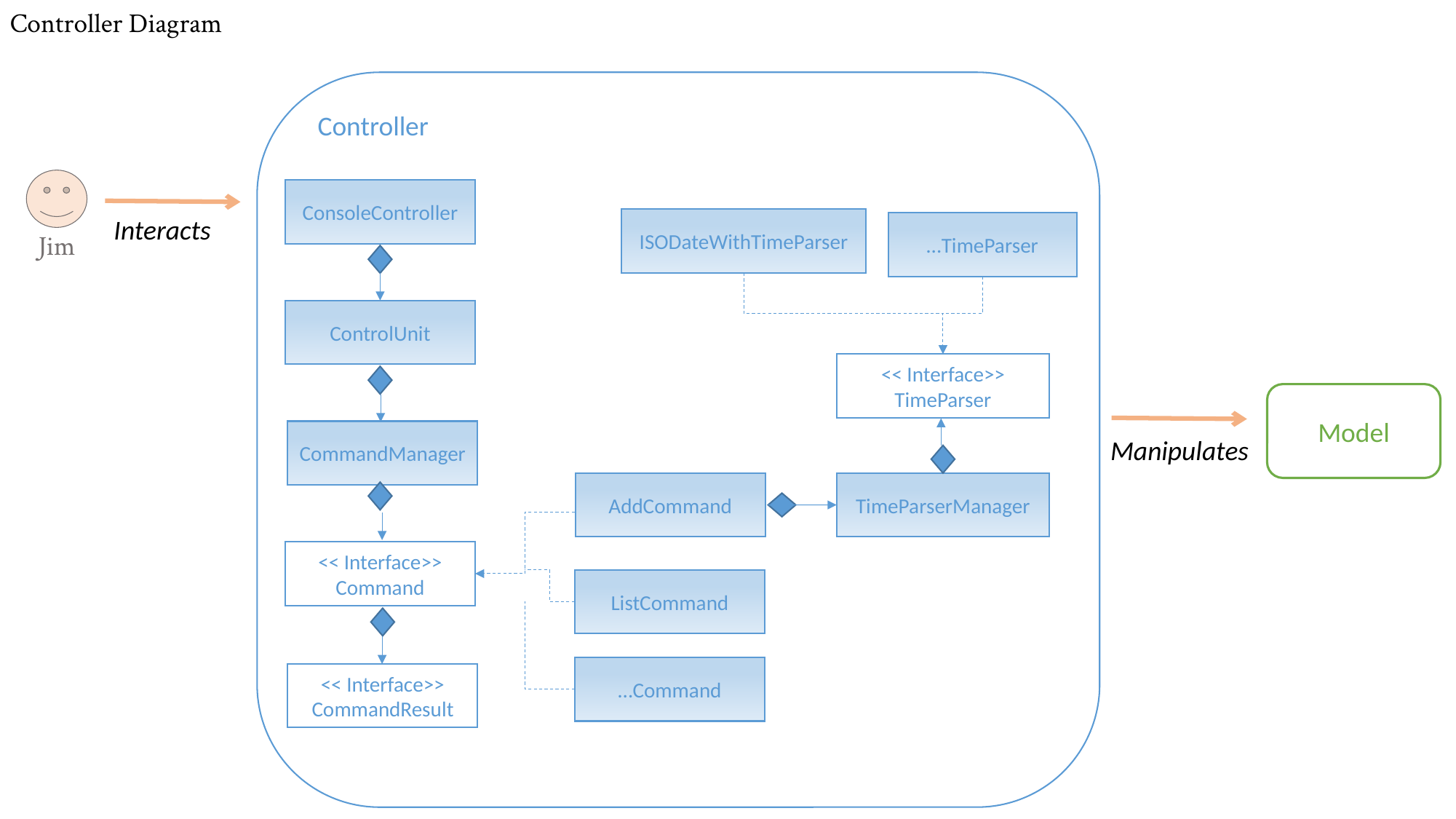

Controller Diagram

Controller

Jim
ConsoleController
Interacts
ISODateWithTimeParser
…TimeParser

ControlUnit
<< Interface>>
TimeParser

Model
CommandManager
Manipulates

AddCommand
TimeParserManager

<< Interface>>
Command
ListCommand

…Command
<< Interface>>
CommandResult